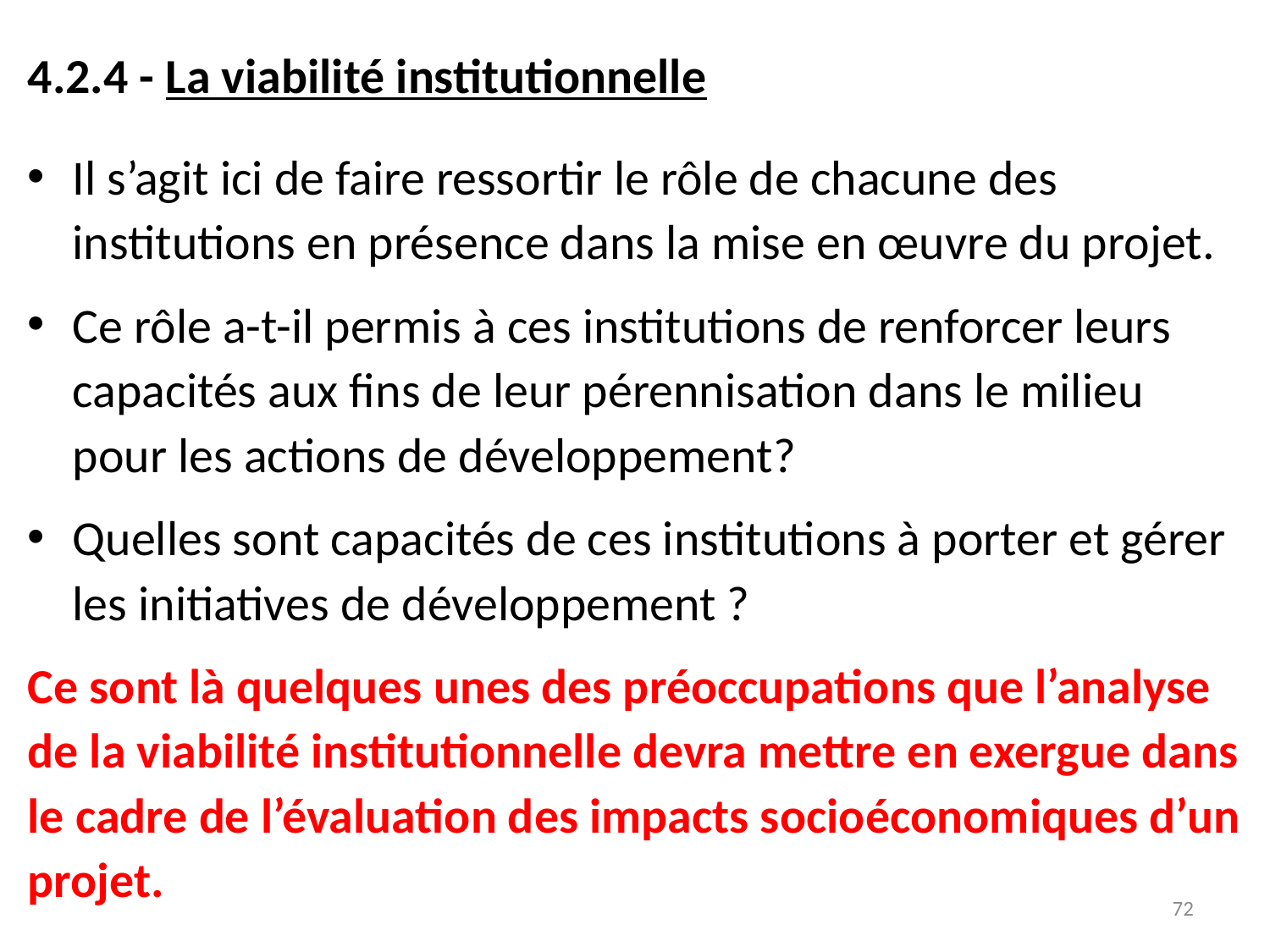

4.2.4 - La viabilité institutionnelle
Il s’agit ici de faire ressortir le rôle de chacune des institutions en présence dans la mise en œuvre du projet.
Ce rôle a-t-il permis à ces institutions de renforcer leurs capacités aux fins de leur pérennisation dans le milieu pour les actions de développement?
Quelles sont capacités de ces institutions à porter et gérer les initiatives de développement ?
Ce sont là quelques unes des préoccupations que l’analyse de la viabilité institutionnelle devra mettre en exergue dans le cadre de l’évaluation des impacts socioéconomiques d’un projet.

72